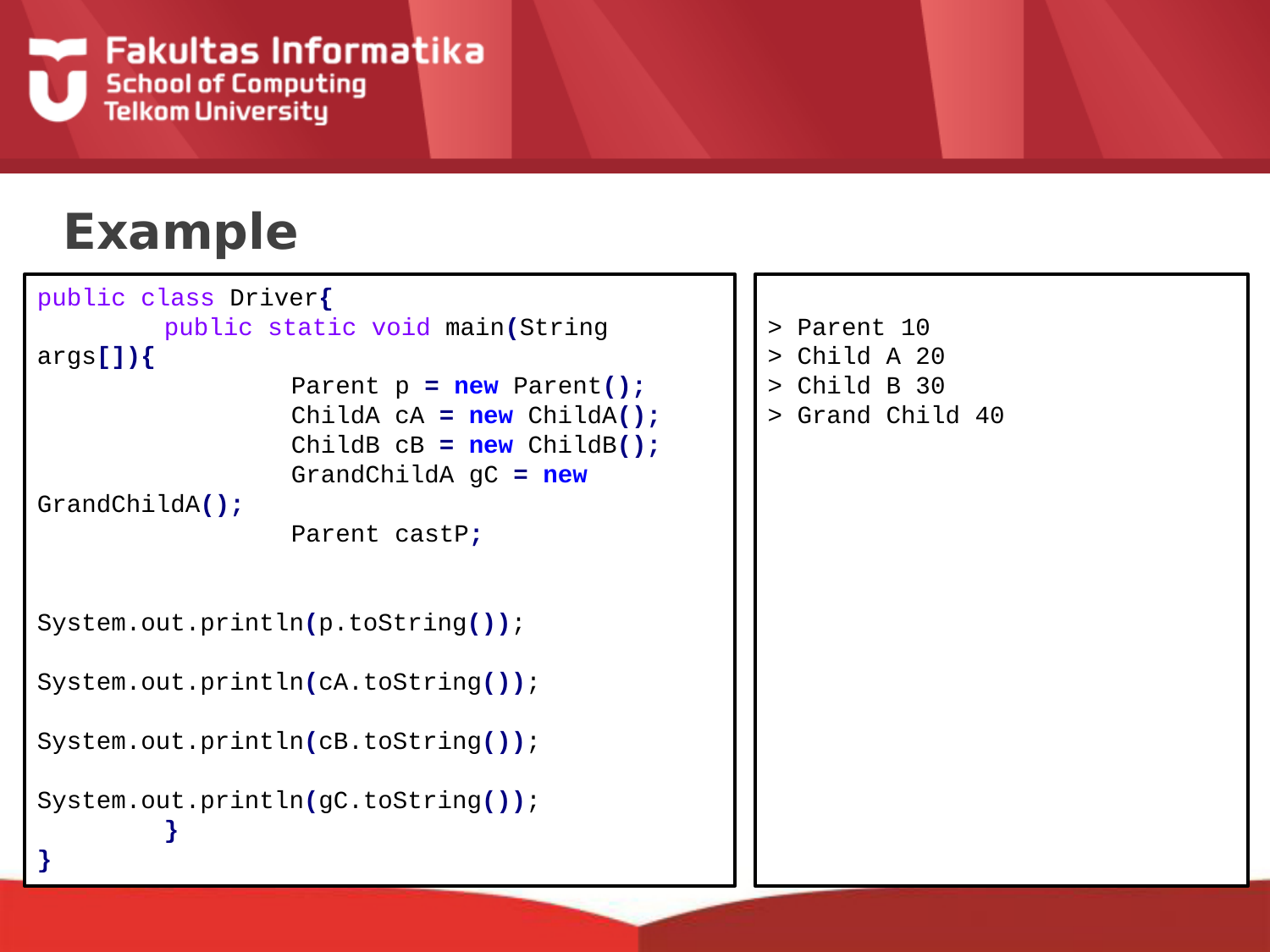

# Example
public class Driver{
	public static void main(String args[]){
		Parent p = new Parent();
		ChildA cA = new ChildA();
		ChildB cB = new ChildB();
		GrandChildA gC = new GrandChildA();
		Parent castP;

		System.out.println(p.toString());
		System.out.println(cA.toString());
		System.out.println(cB.toString());
		System.out.println(gC.toString());
	}
}

> Parent 10
> Child A 20
> Child B 30
> Grand Child 40